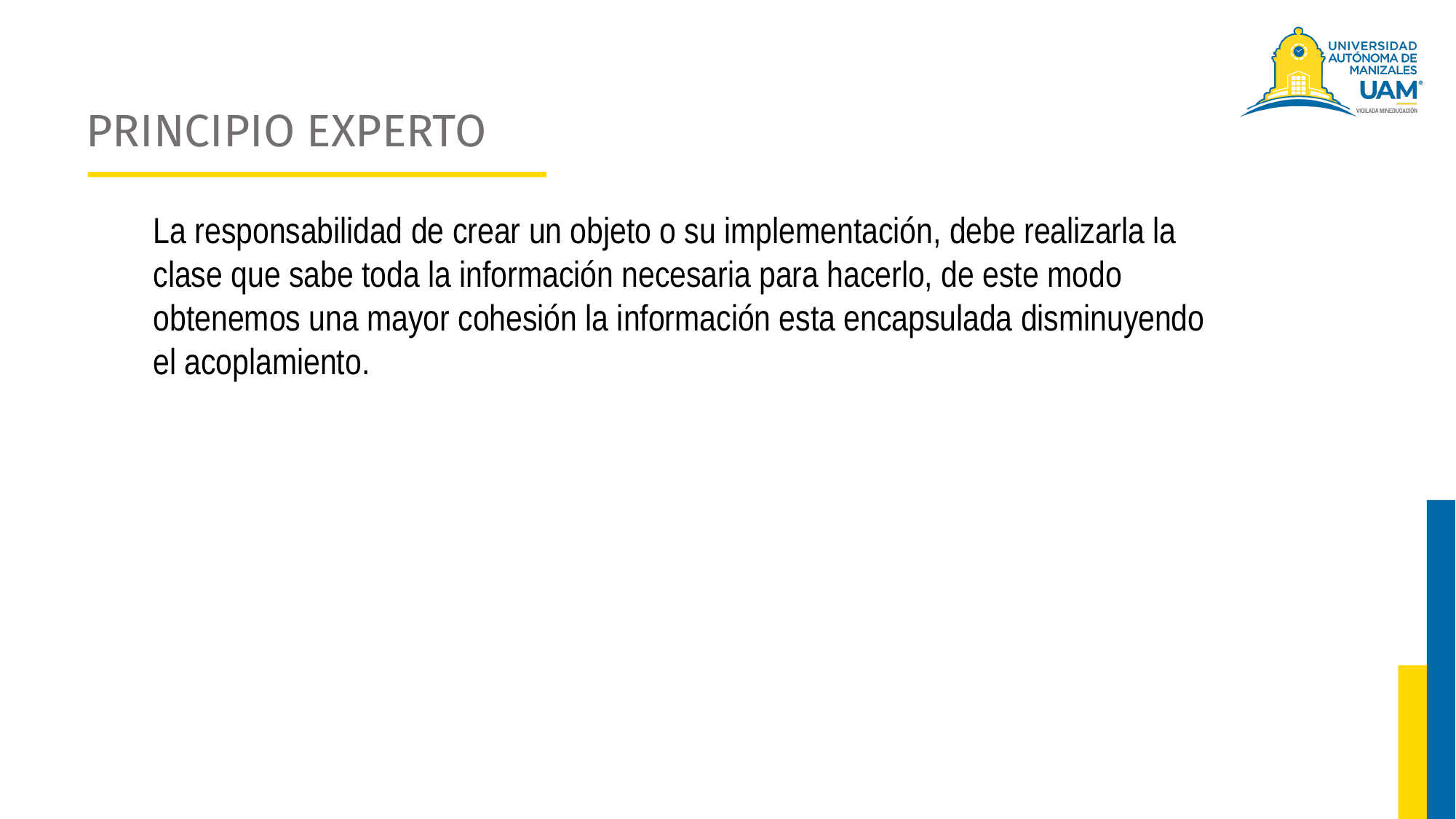

# PRINCIPIO EXPERTO

La responsabilidad de crear un objeto o su implementación, debe realizarla la clase que sabe toda la información necesaria para hacerlo, de este modo obtenemos una mayor cohesión la información esta encapsulada disminuyendo el acoplamiento.